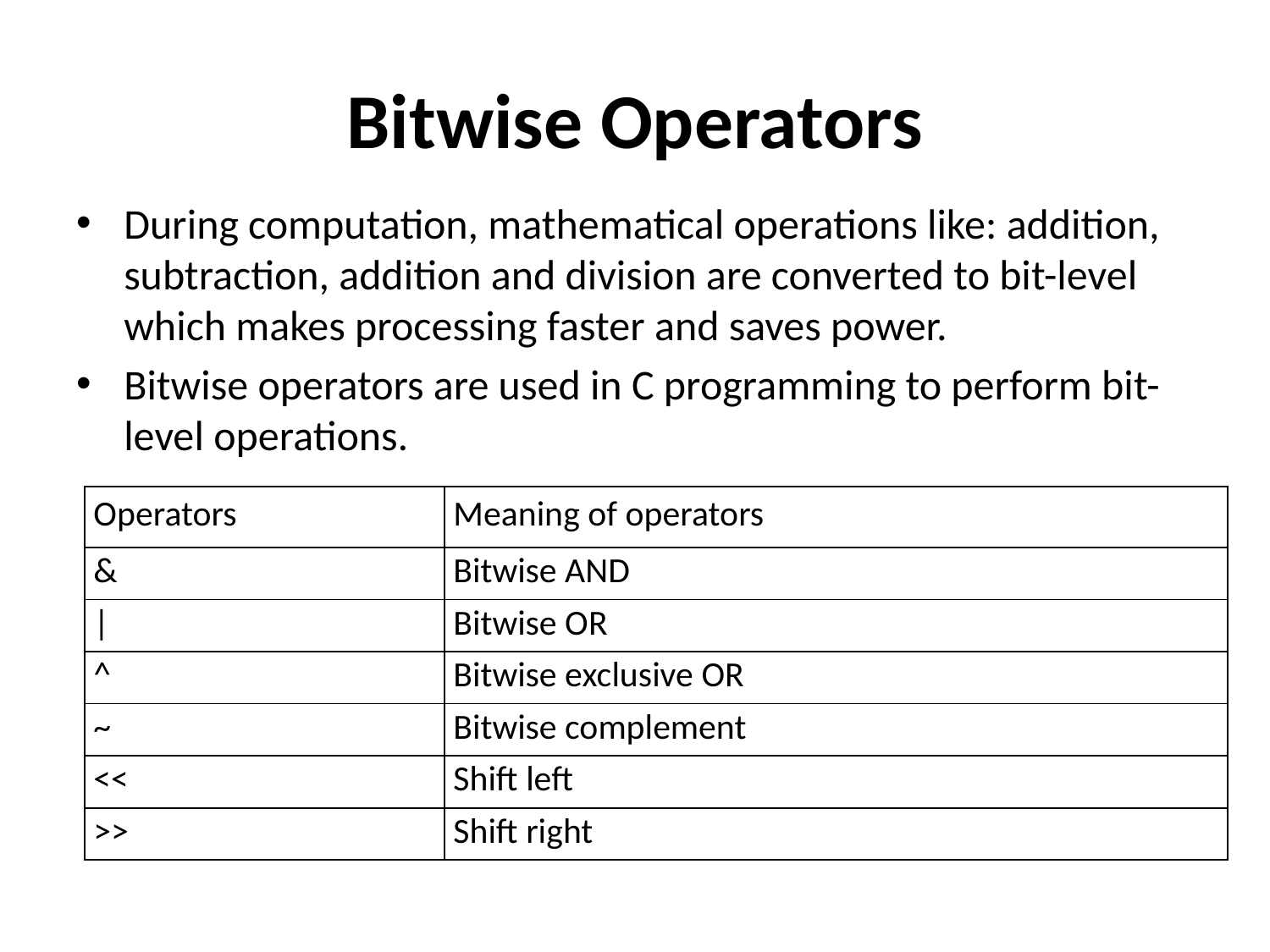

# Bitwise Operators
During computation, mathematical operations like: addition, subtraction, addition and division are converted to bit-level which makes processing faster and saves power.
Bitwise operators are used in C programming to perform bit-level operations.

| Operators | Meaning of operators |
| --- | --- |
| & | Bitwise AND |
| | | Bitwise OR |
| ^ | Bitwise exclusive OR |
| ~ | Bitwise complement |
| << | Shift left |
| >> | Shift right |